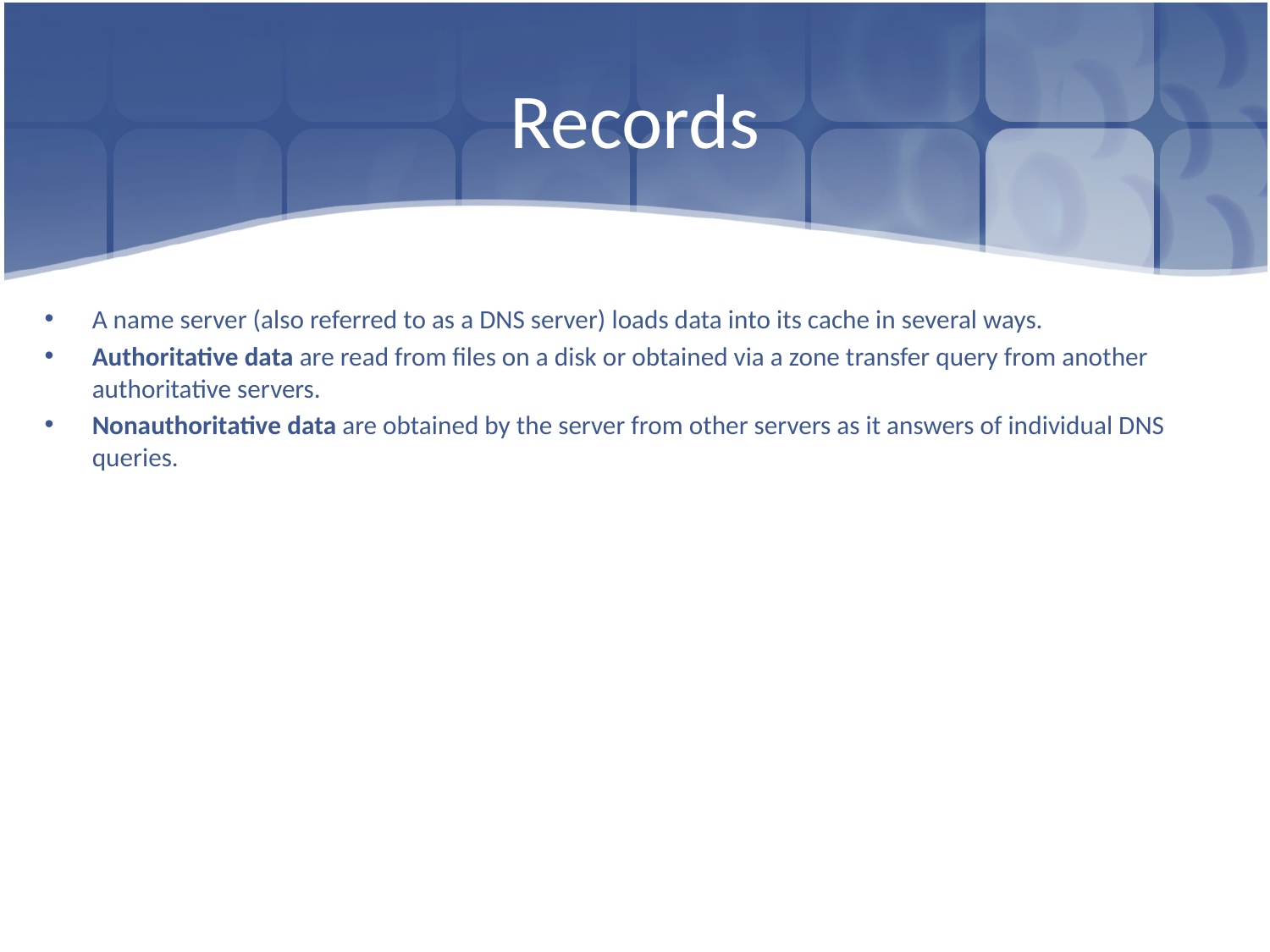

# Records
A name server (also referred to as a DNS server) loads data into its cache in several ways.
Authoritative data are read from files on a disk or obtained via a zone transfer query from another authoritative servers.
Nonauthoritative data are obtained by the server from other servers as it answers of individual DNS queries.